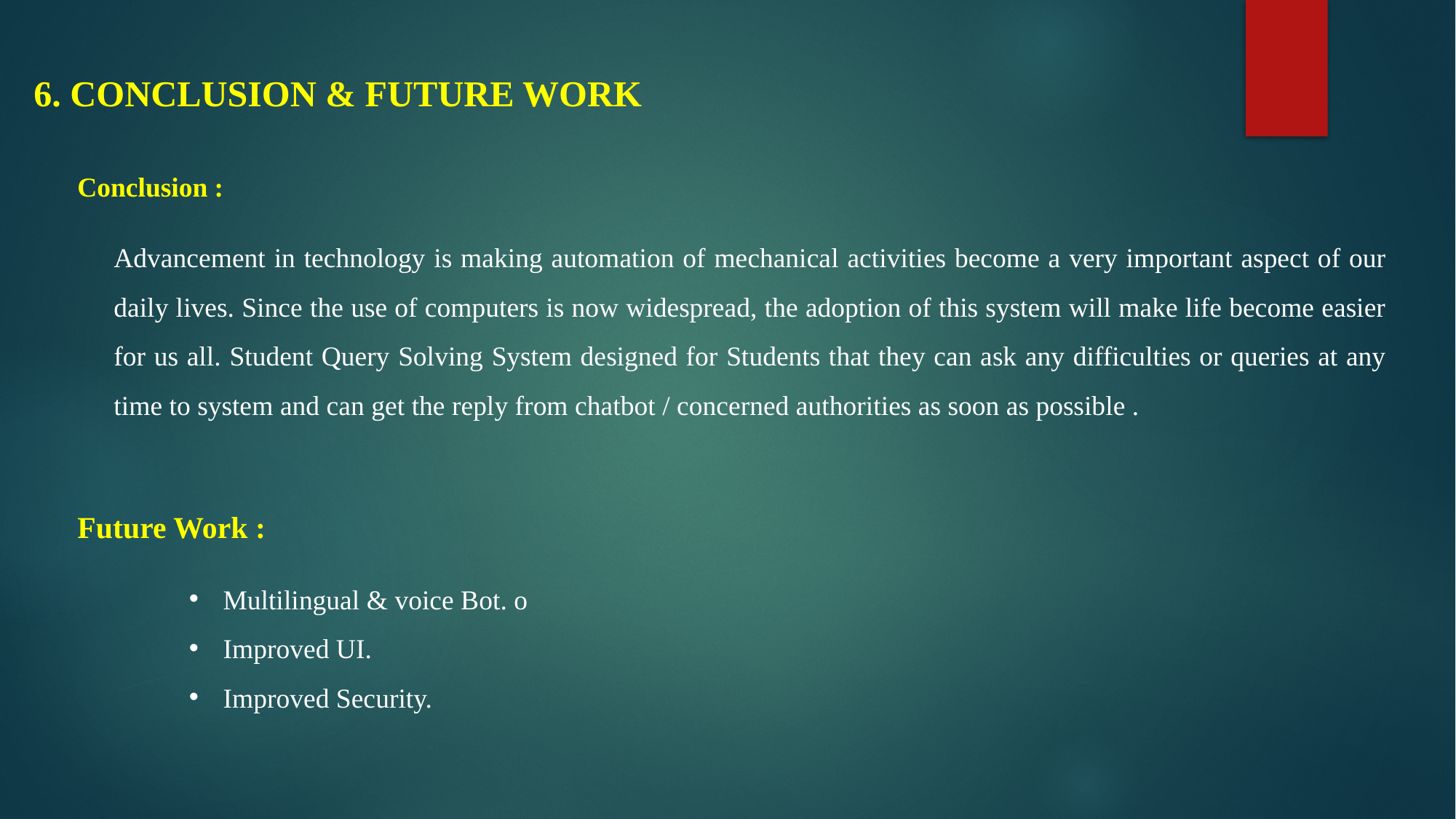

6. CONCLUSION & FUTURE WORK
Conclusion :
Advancement in technology is making automation of mechanical activities become a very important aspect of our daily lives. Since the use of computers is now widespread, the adoption of this system will make life become easier for us all. Student Query Solving System designed for Students that they can ask any difficulties or queries at any time to system and can get the reply from chatbot / concerned authorities as soon as possible .
Future Work :
Multilingual & voice Bot. o
Improved UI.
Improved Security.